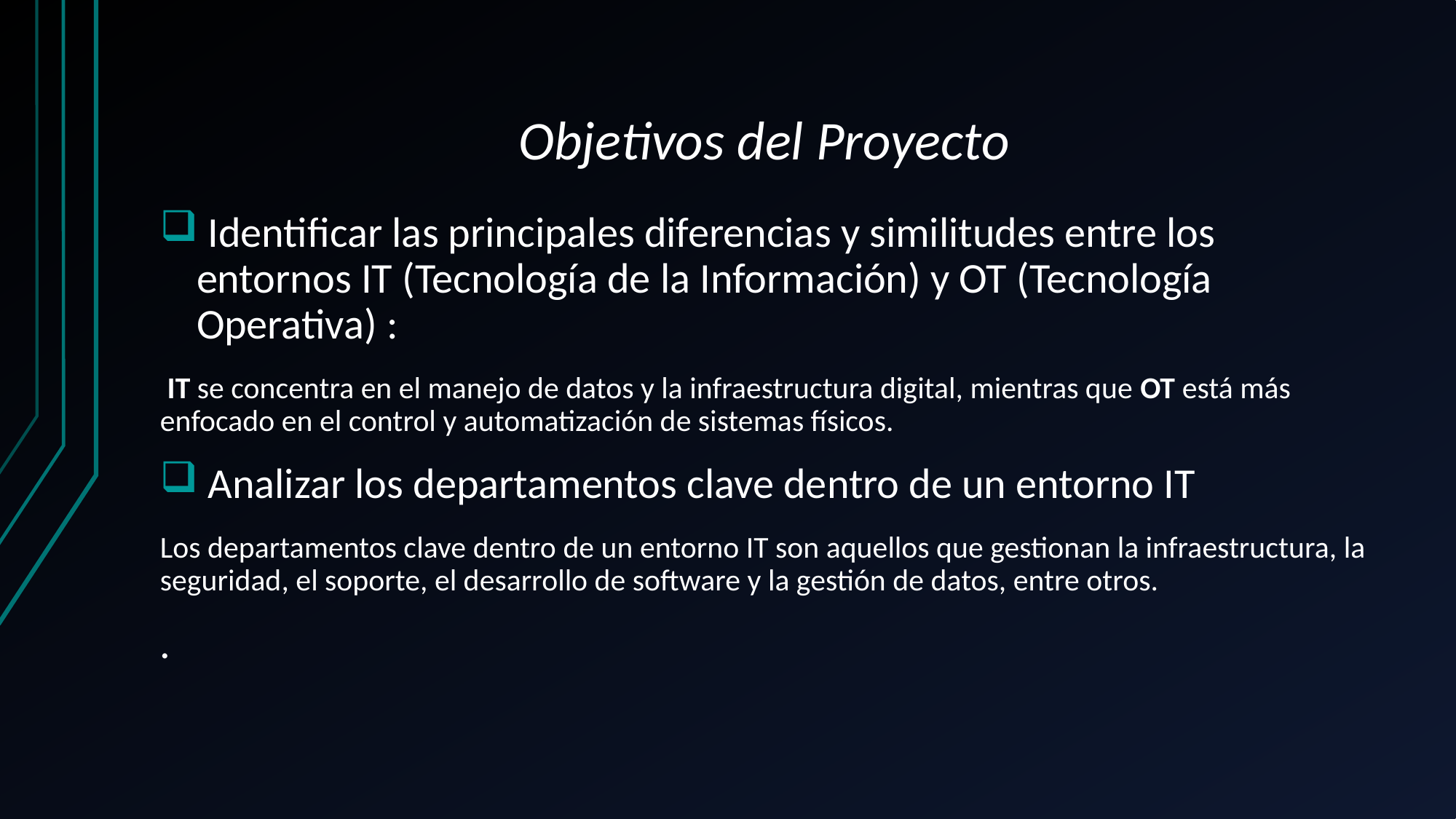

# Objetivos del Proyecto
 Identificar las principales diferencias y similitudes entre los entornos IT (Tecnología de la Información) y OT (Tecnología Operativa) :
 IT se concentra en el manejo de datos y la infraestructura digital, mientras que OT está más enfocado en el control y automatización de sistemas físicos.
 Analizar los departamentos clave dentro de un entorno IT
Los departamentos clave dentro de un entorno IT son aquellos que gestionan la infraestructura, la seguridad, el soporte, el desarrollo de software y la gestión de datos, entre otros.
.